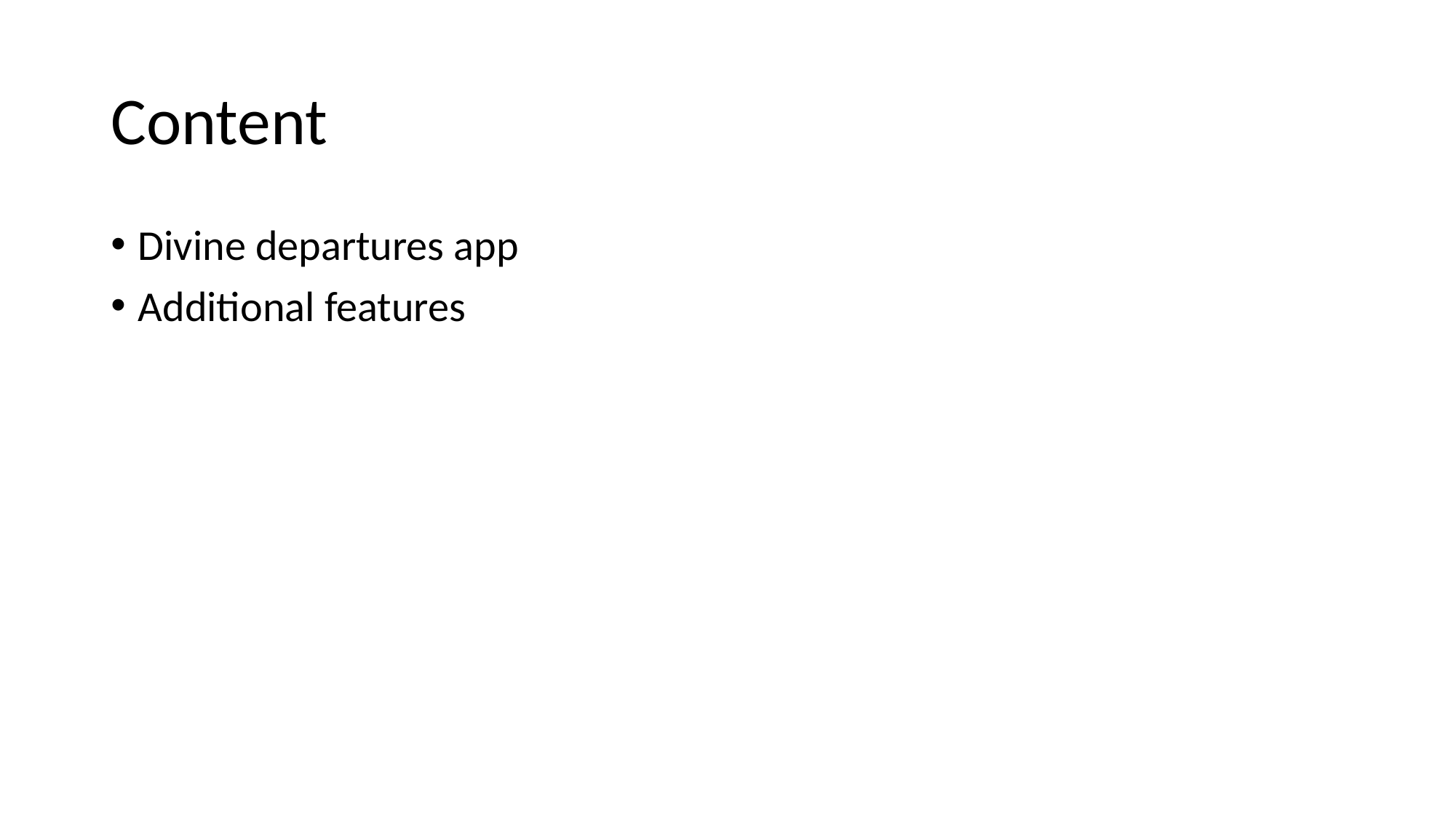

# Content
Divine departures app
Additional features